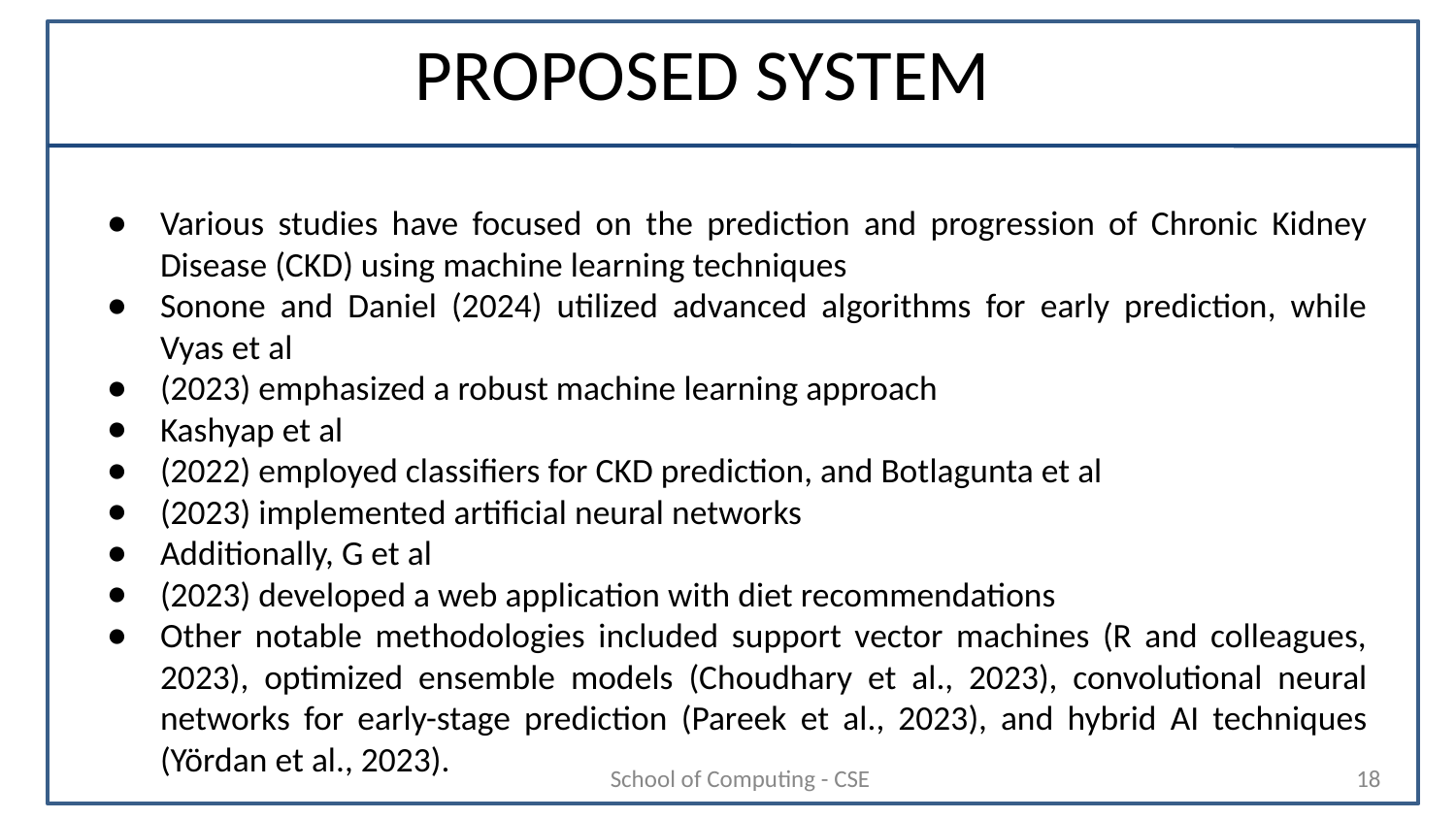

# PROPOSED SYSTEM
Various studies have focused on the prediction and progression of Chronic Kidney Disease (CKD) using machine learning techniques
Sonone and Daniel (2024) utilized advanced algorithms for early prediction, while Vyas et al
(2023) emphasized a robust machine learning approach
Kashyap et al
(2022) employed classifiers for CKD prediction, and Botlagunta et al
(2023) implemented artificial neural networks
Additionally, G et al
(2023) developed a web application with diet recommendations
Other notable methodologies included support vector machines (R and colleagues, 2023), optimized ensemble models (Choudhary et al., 2023), convolutional neural networks for early-stage prediction (Pareek et al., 2023), and hybrid AI techniques (Yördan et al., 2023).

School of Computing - CSE
18